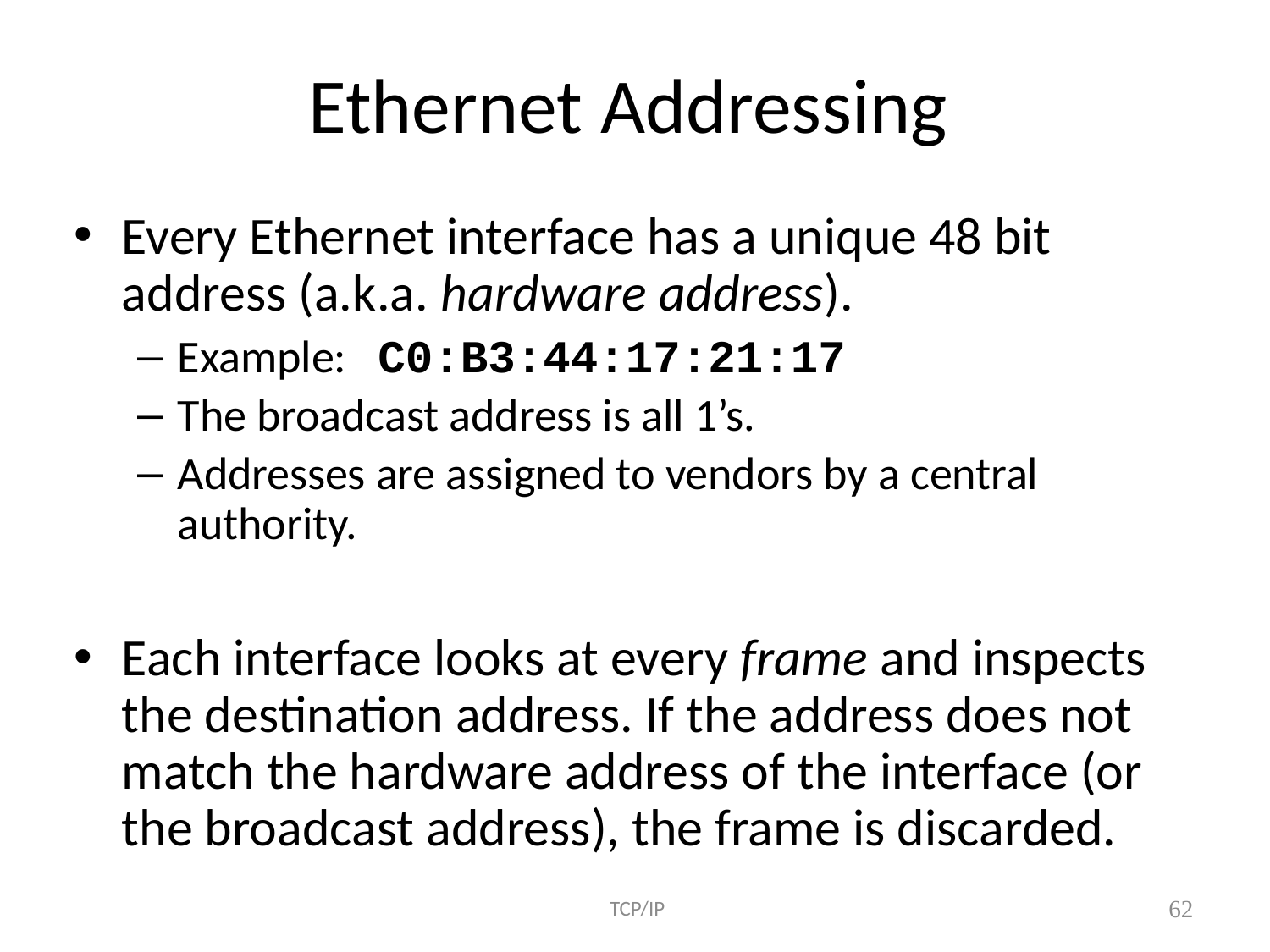

# Ethernet Addressing
Every Ethernet interface has a unique 48 bit address (a.k.a. hardware address).
Example:   C0:B3:44:17:21:17
The broadcast address is all 1’s.
Addresses are assigned to vendors by a central authority.

Each interface looks at every frame and inspects the destination address. If the address does not match the hardware address of the interface (or the broadcast address), the frame is discarded.
 TCP/IP
62